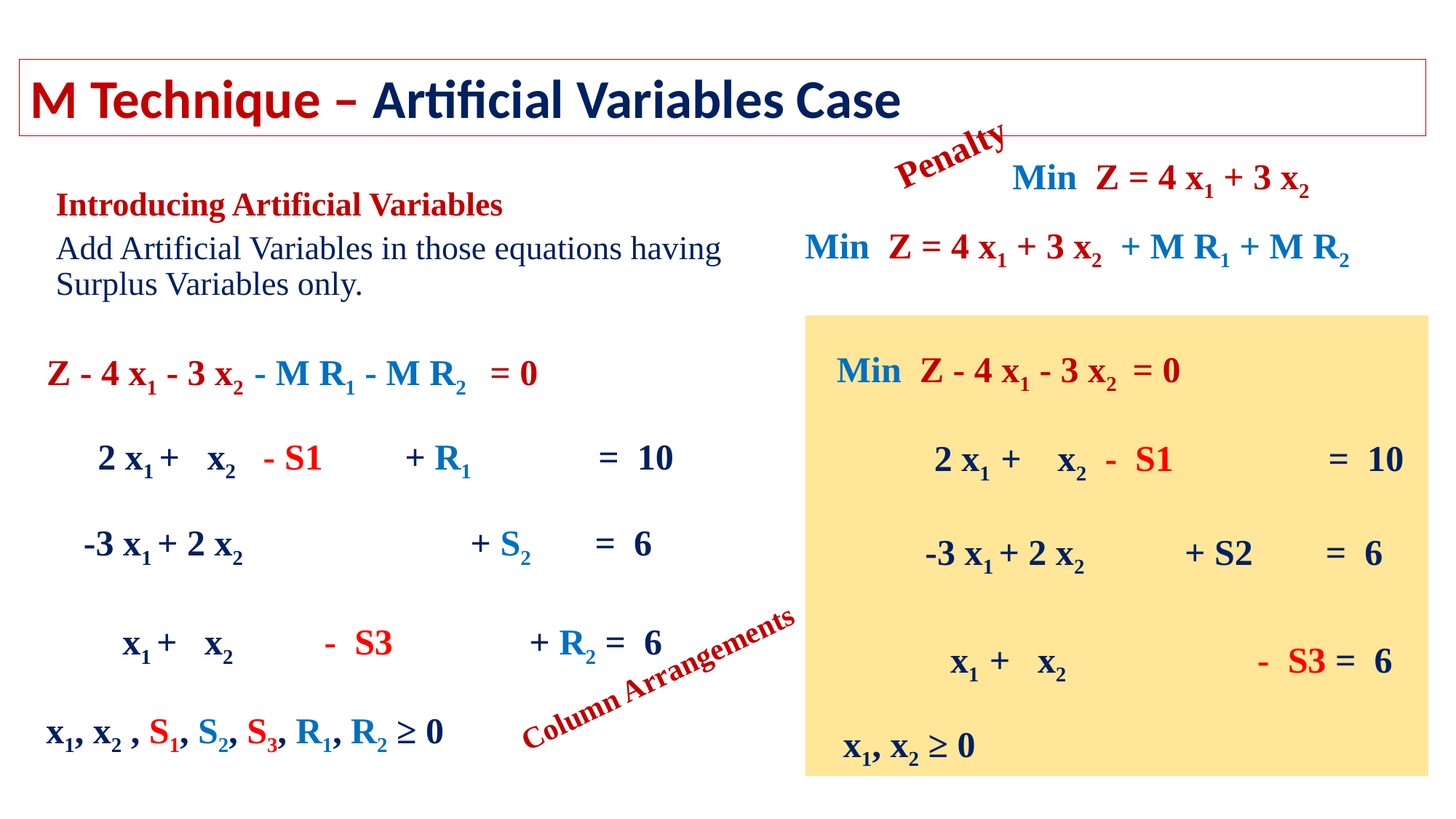

M Technique – Artificial Variables Case
Penalty

   Min  Z = 4 x1 + 3 x2
Introducing Artificial Variables
Add Artificial Variables in those equations having Surplus Variables only.

   Min  Z = 4 x1 + 3 x2  + M R1 + M R2

   Min  Z - 4 x1 - 3 x2   = 0

	 2 x1  +    x2  -  S1                 =  10
	-3 x1 + 2 x2           + S2        =  6
	 x1  +   x2                     -  S3 =  6
   x1, x2 ≥ 0

 Z - 4 x1 - 3 x2  - M R1 - M R2   = 0
2 x1 +   x2   - S1         + R1              =  10
-3 x1 + 2 x2                         + S2       =  6
x1 +   x2          -  S3               + R2 =  6
Column Arrangements
x1, x2 , S1, S2, S3, R1, R2 ≥ 0